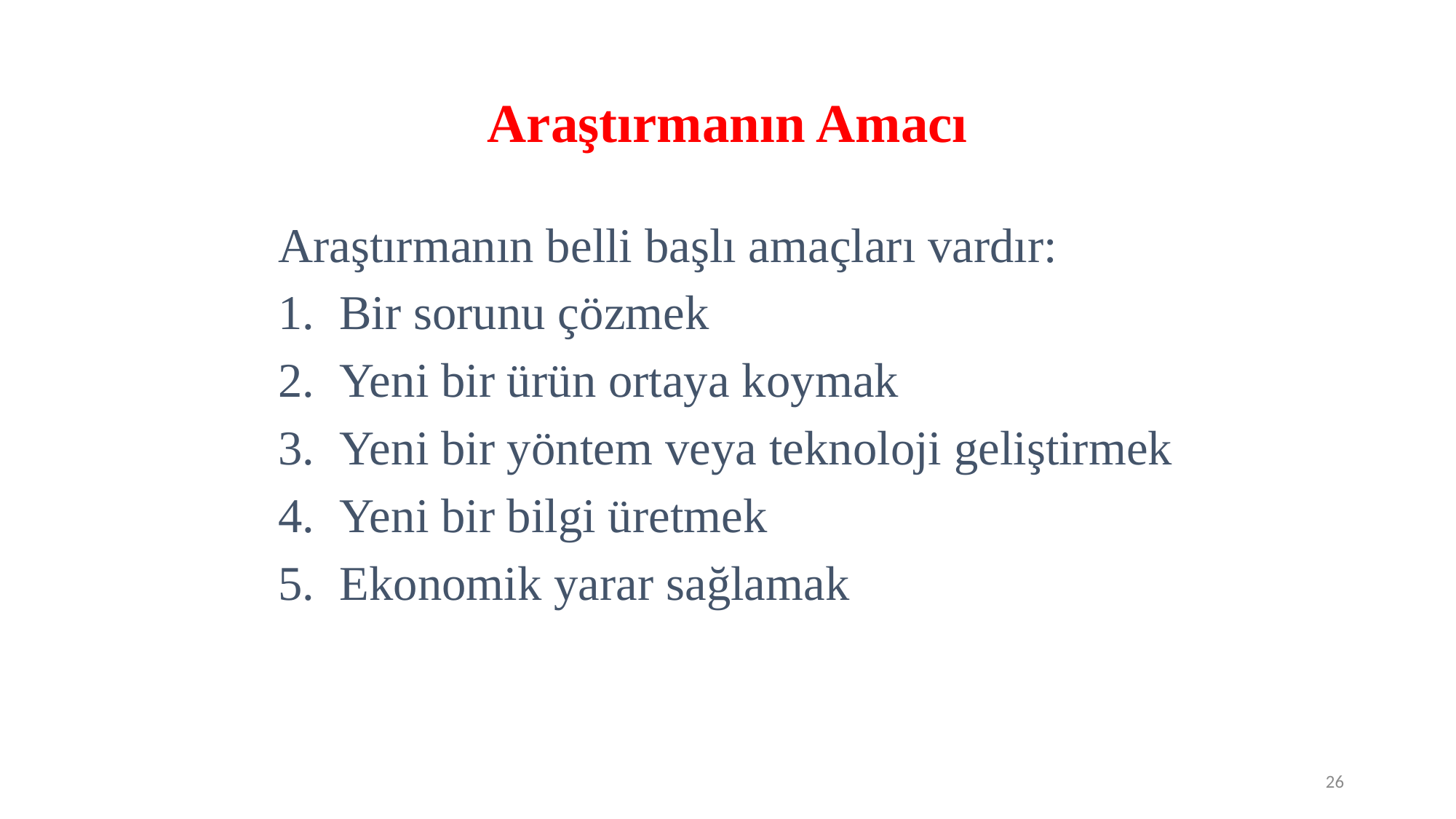

# Araştırmanın Amacı
Araştırmanın belli başlı amaçları vardır:
Bir sorunu çözmek
Yeni bir ürün ortaya koymak
Yeni bir yöntem veya teknoloji geliştirmek
Yeni bir bilgi üretmek
Ekonomik yarar sağlamak

26